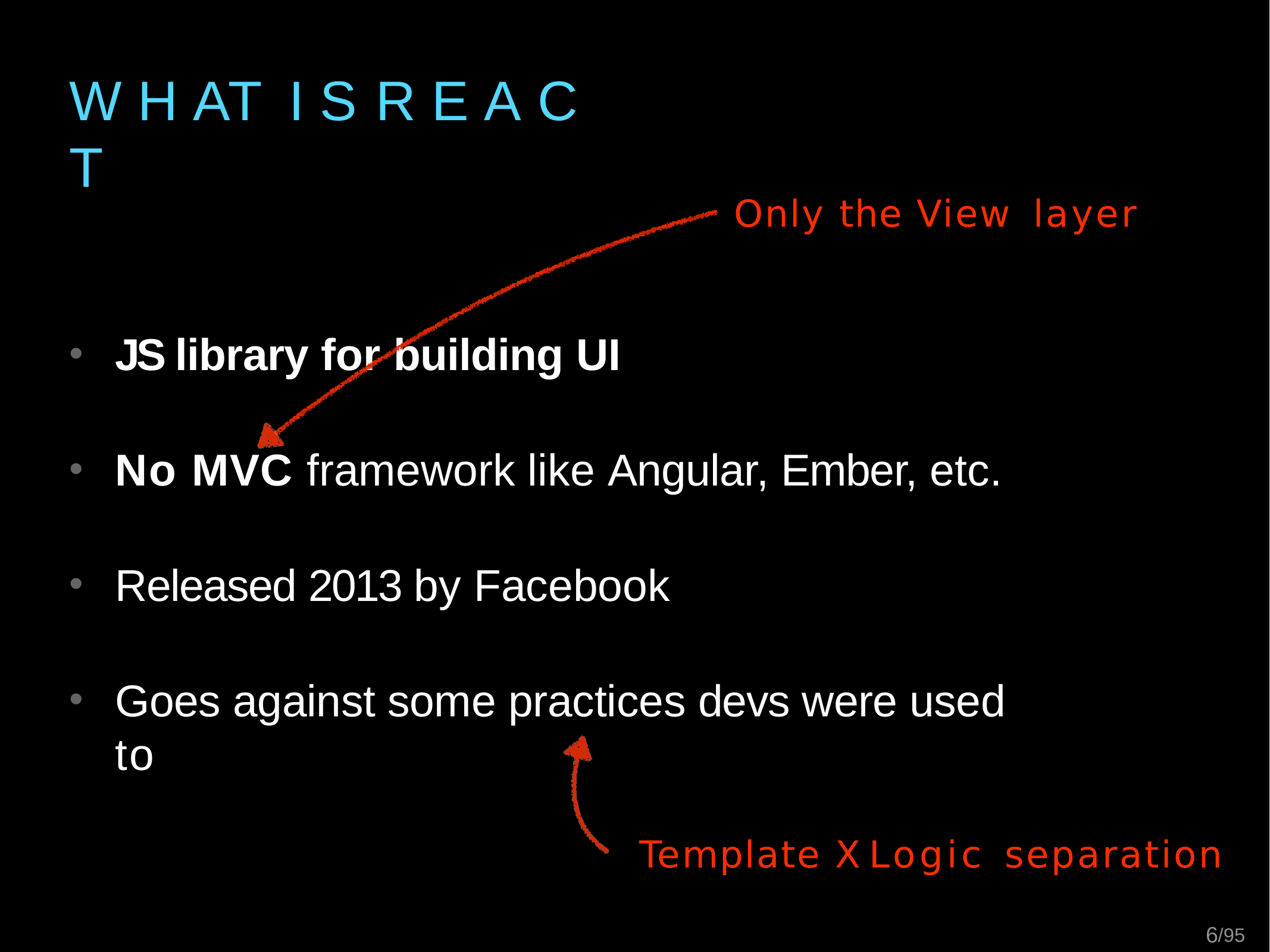

# W H AT	I S	R E A C T
Only the View layer

JS library for building UI

No MVC framework like Angular, Ember, etc.

Released 2013 by Facebook

Goes against some practices devs were used to

Template X Logic separation
6/95